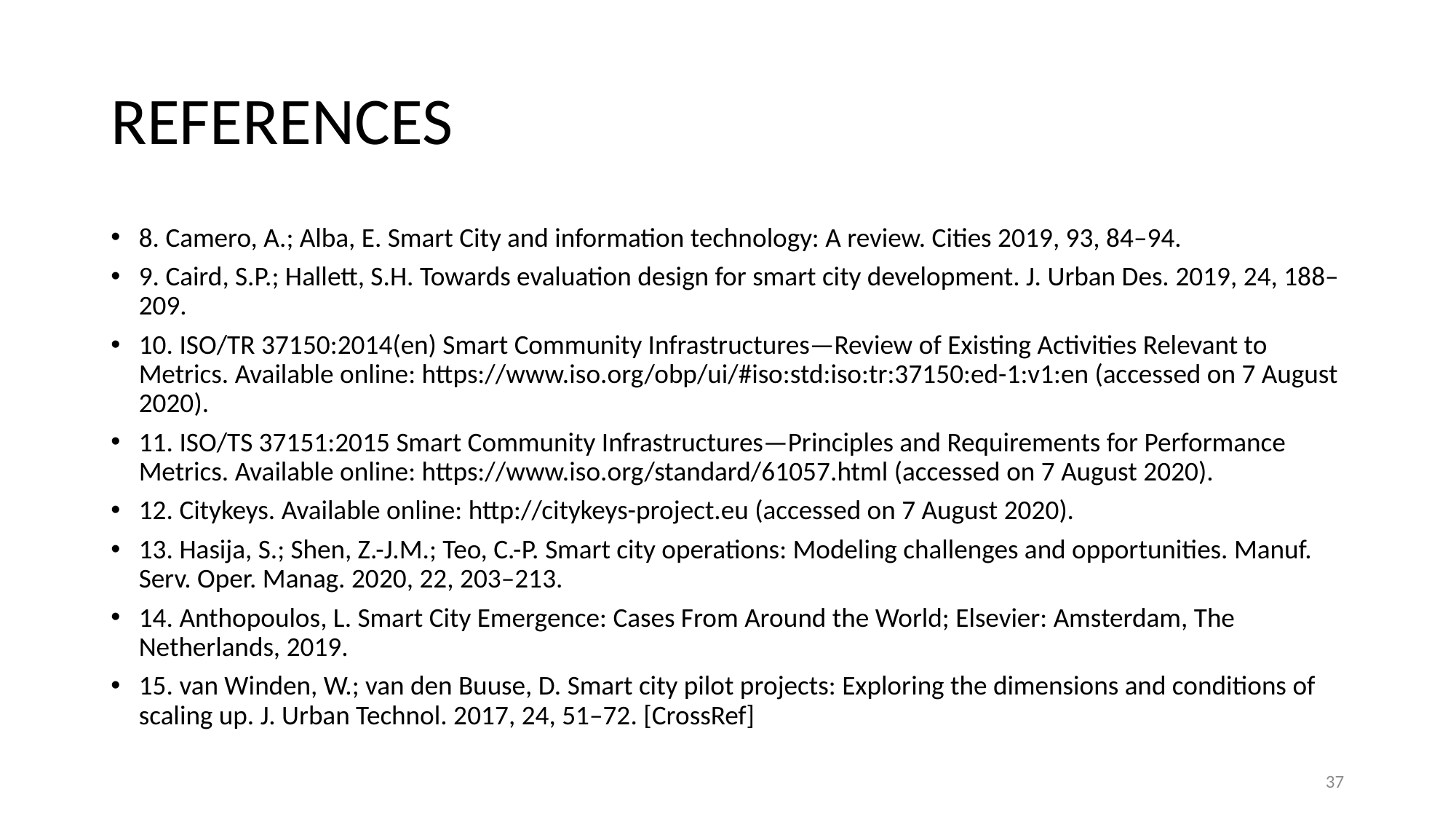

# REFERENCES
8. Camero, A.; Alba, E. Smart City and information technology: A review. Cities 2019, 93, 84–94.
9. Caird, S.P.; Hallett, S.H. Towards evaluation design for smart city development. J. Urban Des. 2019, 24, 188–209.
10. ISO/TR 37150:2014(en) Smart Community Infrastructures—Review of Existing Activities Relevant to Metrics. Available online: https://www.iso.org/obp/ui/#iso:std:iso:tr:37150:ed-1:v1:en (accessed on 7 August 2020).
11. ISO/TS 37151:2015 Smart Community Infrastructures—Principles and Requirements for Performance Metrics. Available online: https://www.iso.org/standard/61057.html (accessed on 7 August 2020).
12. Citykeys. Available online: http://citykeys-project.eu (accessed on 7 August 2020).
13. Hasija, S.; Shen, Z.-J.M.; Teo, C.-P. Smart city operations: Modeling challenges and opportunities. Manuf. Serv. Oper. Manag. 2020, 22, 203–213.
14. Anthopoulos, L. Smart City Emergence: Cases From Around the World; Elsevier: Amsterdam, The Netherlands, 2019.
15. van Winden, W.; van den Buuse, D. Smart city pilot projects: Exploring the dimensions and conditions of scaling up. J. Urban Technol. 2017, 24, 51–72. [CrossRef]
37